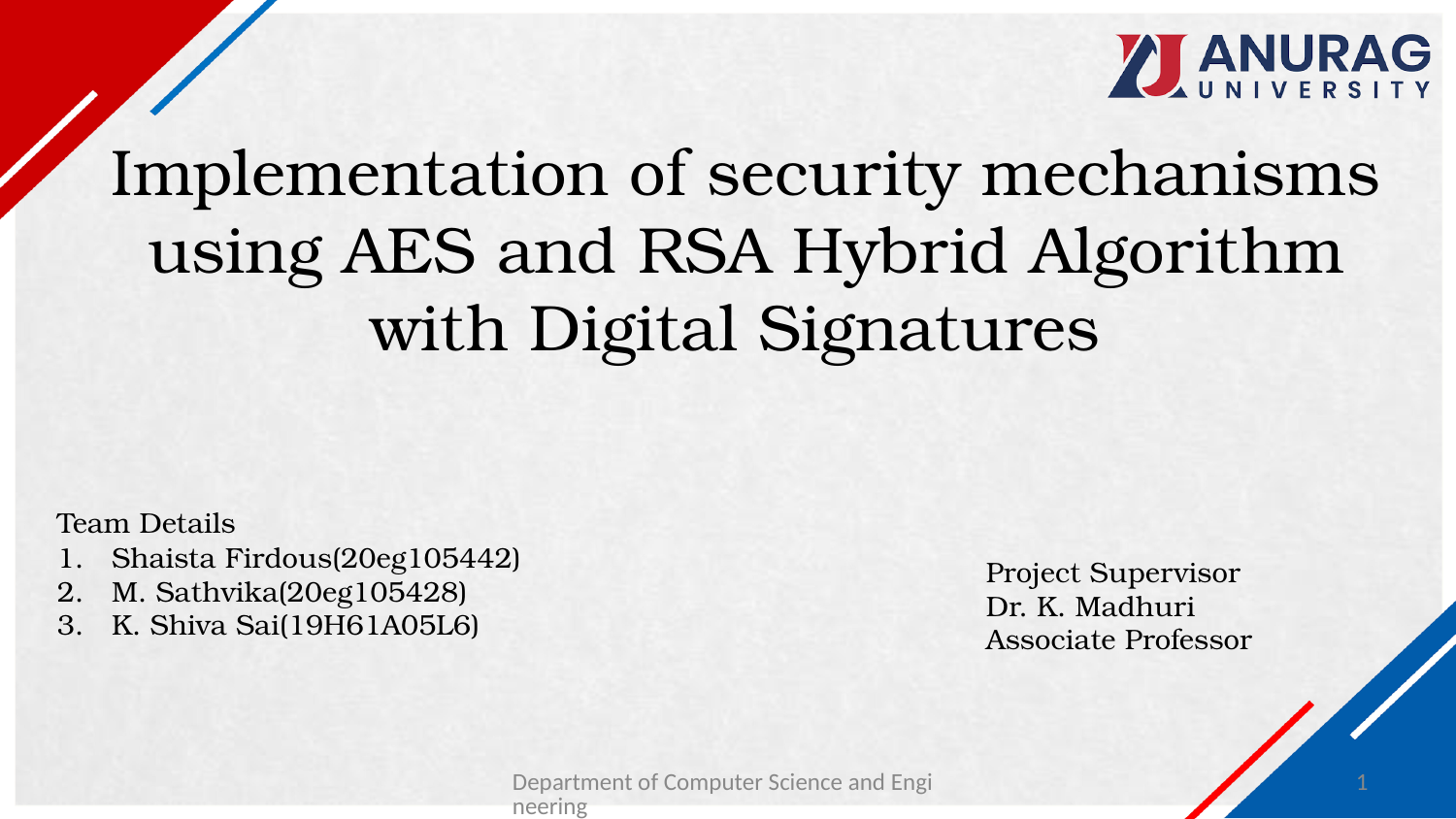

# Implementation of security mechanisms using AES and RSA Hybrid Algorithm with Digital Signatures

Team Details
Shaista Firdous(20eg105442)
M. Sathvika(20eg105428)
K. Shiva Sai(19H61A05L6)

Project Supervisor
Dr. K. Madhuri
Associate Professor

Department of Computer Science and Engineering
1